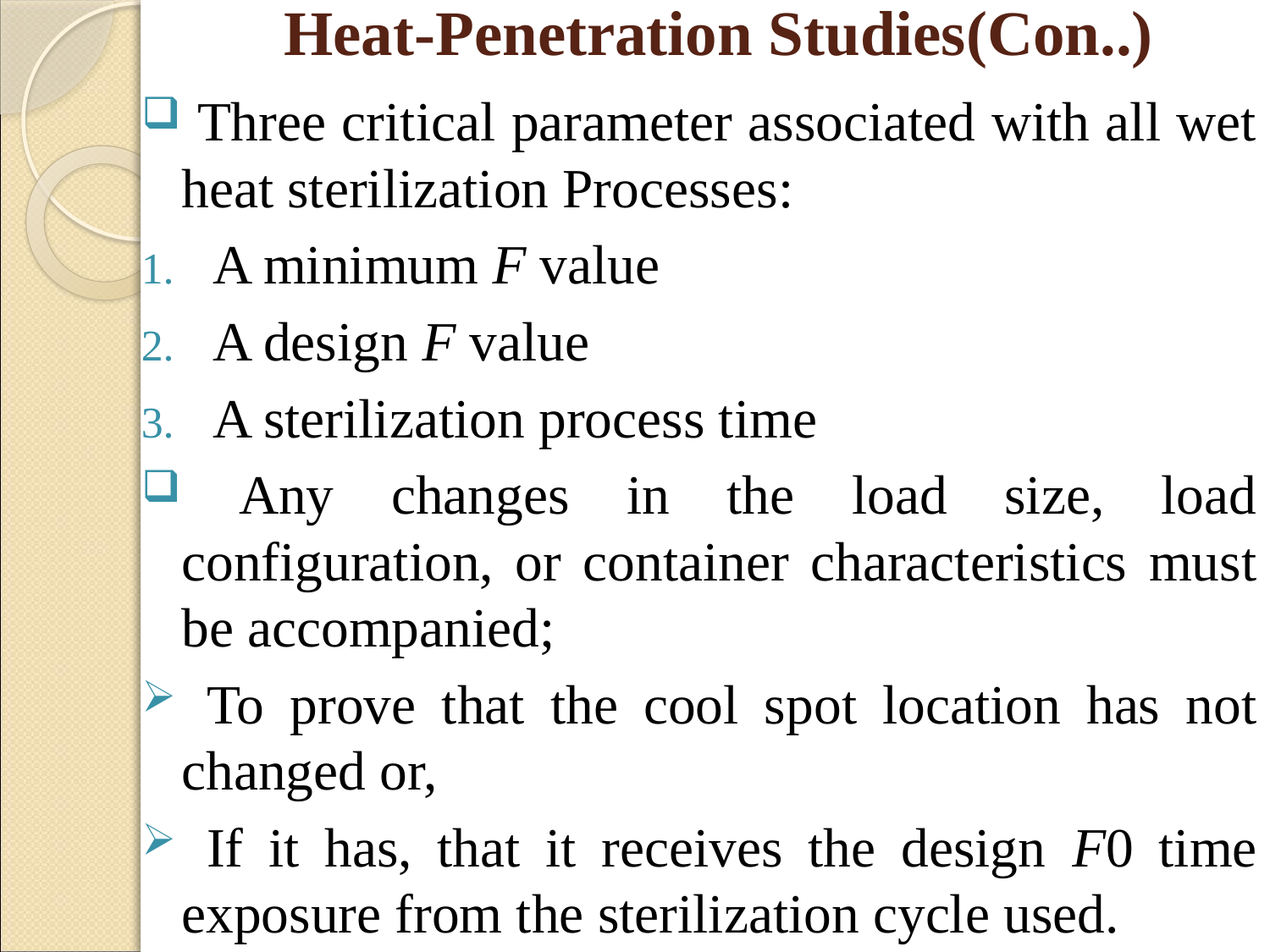

# Heat-Penetration Studies(Con..)
 Three critical parameter associated with all wet heat sterilization Processes:
A minimum F value
A design F value
A sterilization process time
 Any changes in the load size, load configuration, or container characteristics must be accompanied;
 To prove that the cool spot location has not changed or,
 If it has, that it receives the design F0 time exposure from the sterilization cycle used.